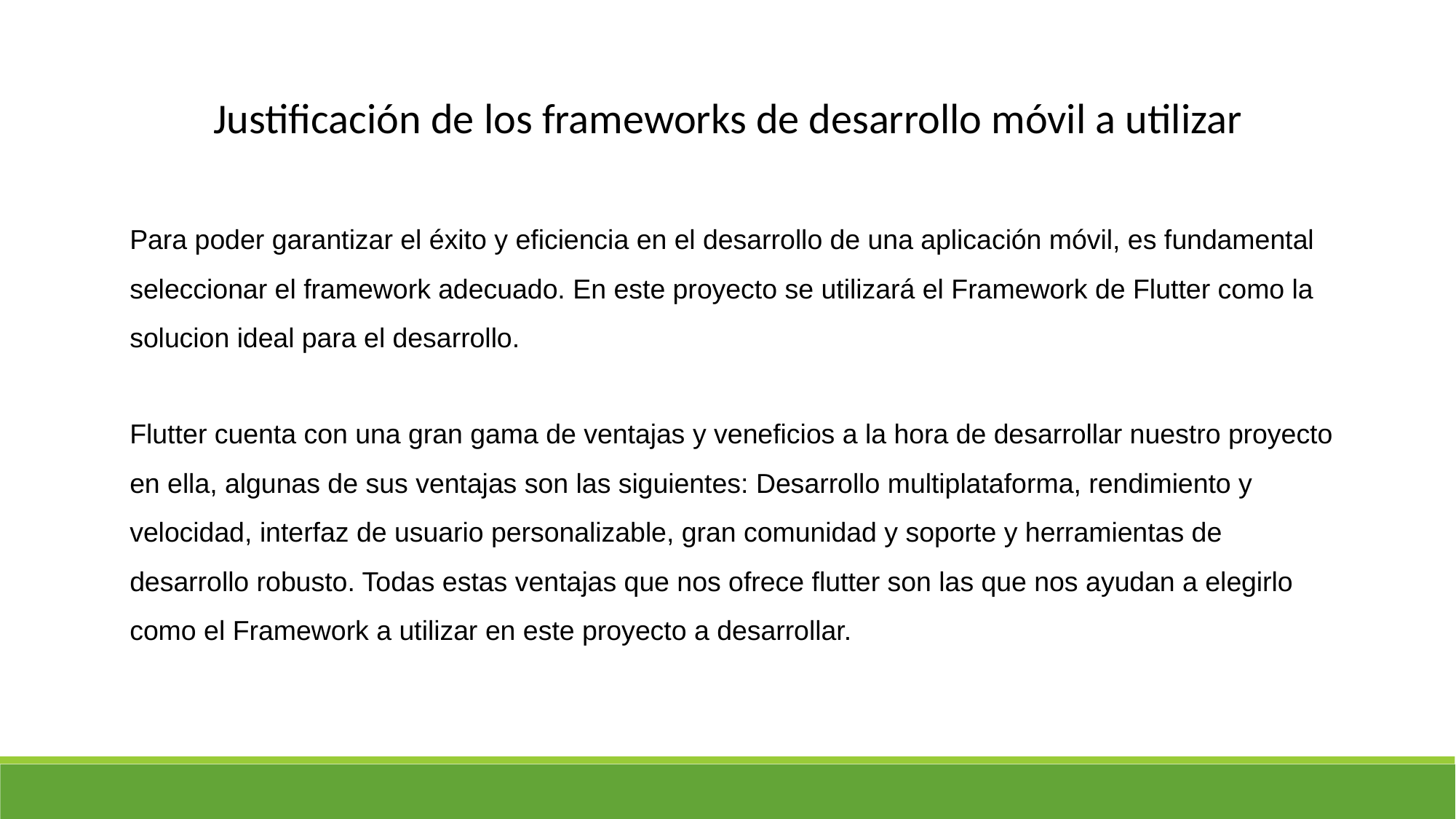

Justificación de los frameworks de desarrollo móvil a utilizar
Para poder garantizar el éxito y eficiencia en el desarrollo de una aplicación móvil, es fundamental seleccionar el framework adecuado. En este proyecto se utilizará el Framework de Flutter como la solucion ideal para el desarrollo.
Flutter cuenta con una gran gama de ventajas y veneficios a la hora de desarrollar nuestro proyecto en ella, algunas de sus ventajas son las siguientes: Desarrollo multiplataforma, rendimiento y velocidad, interfaz de usuario personalizable, gran comunidad y soporte y herramientas de
desarrollo robusto. Todas estas ventajas que nos ofrece flutter son las que nos ayudan a elegirlo como el Framework a utilizar en este proyecto a desarrollar.